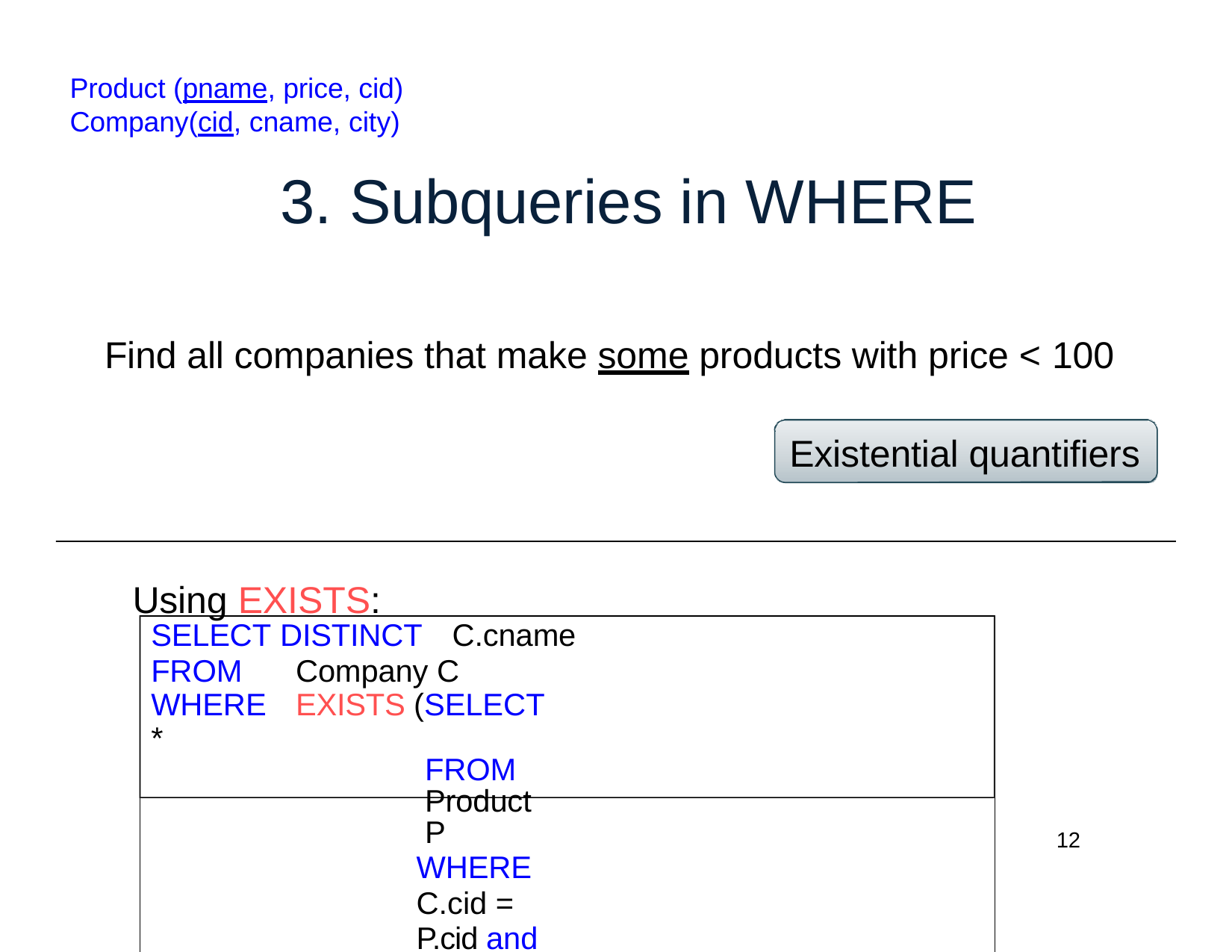

Product (pname, price, cid)  Company(cid, cname, city)
# 3. Subqueries in WHERE
Find all companies that make some products with price < 100

Existential quantifiers

Using EXISTS:

SELECT DISTINCT	C.cname
FROM	Company C  WHERE	EXISTS (SELECT *
FROM Product P
WHERE C.cid = P.cid and P.price < 100)
12